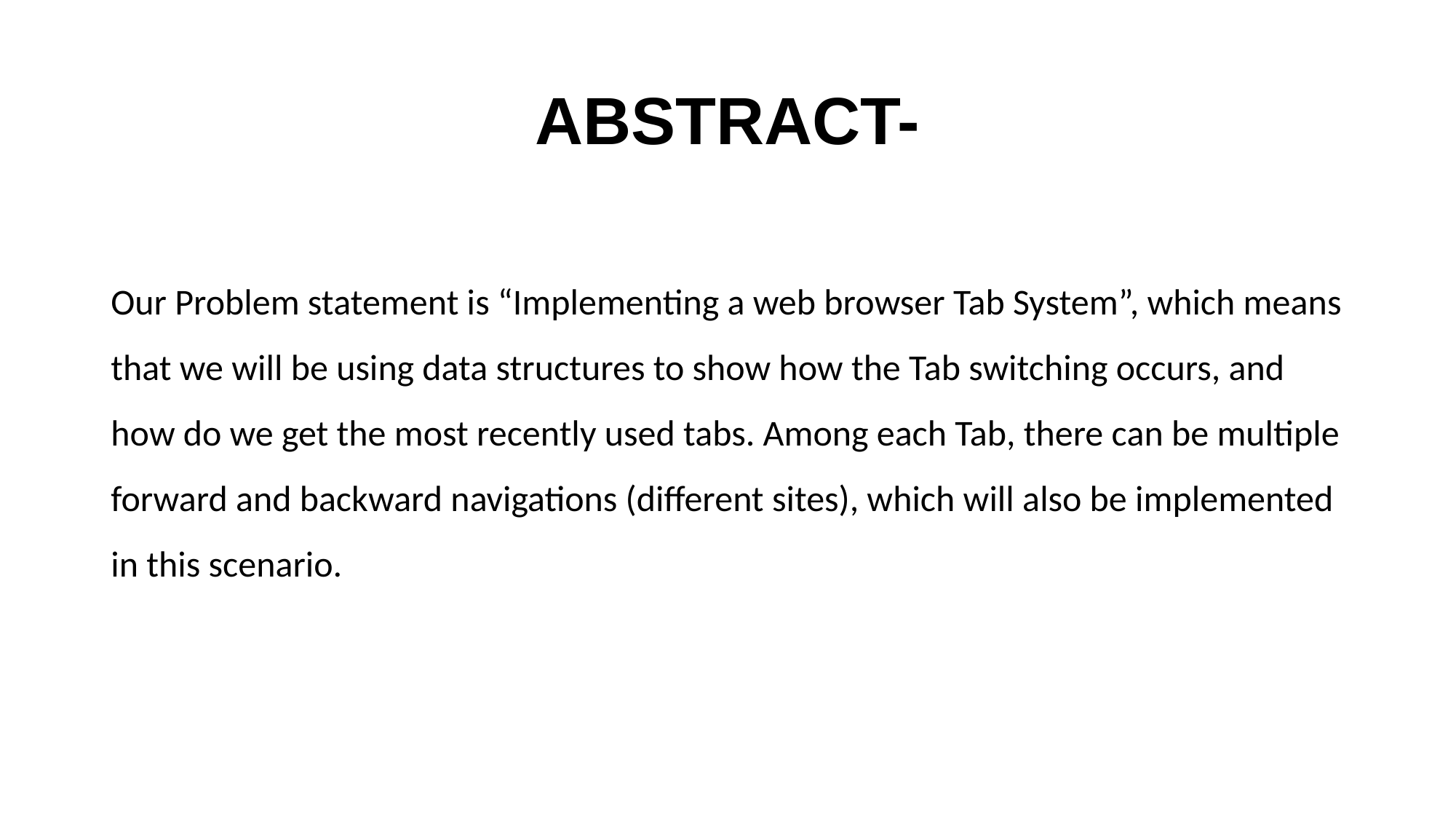

# ABSTRACT-
Our Problem statement is “Implementing a web browser Tab System”, which means that we will be using data structures to show how the Tab switching occurs, and how do we get the most recently used tabs. Among each Tab, there can be multiple forward and backward navigations (different sites), which will also be implemented in this scenario.